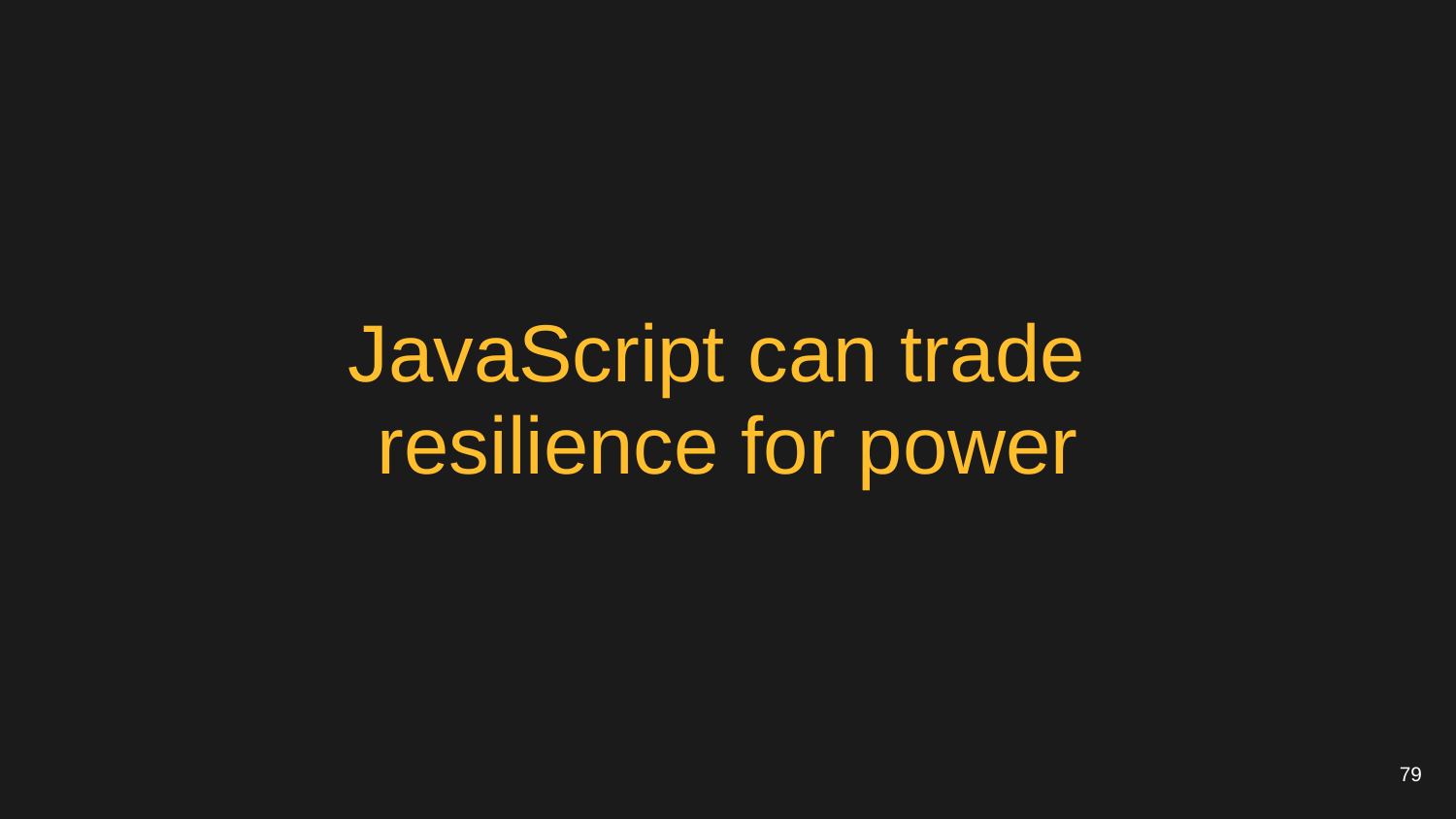

# JavaScript can trade resilience for power
79